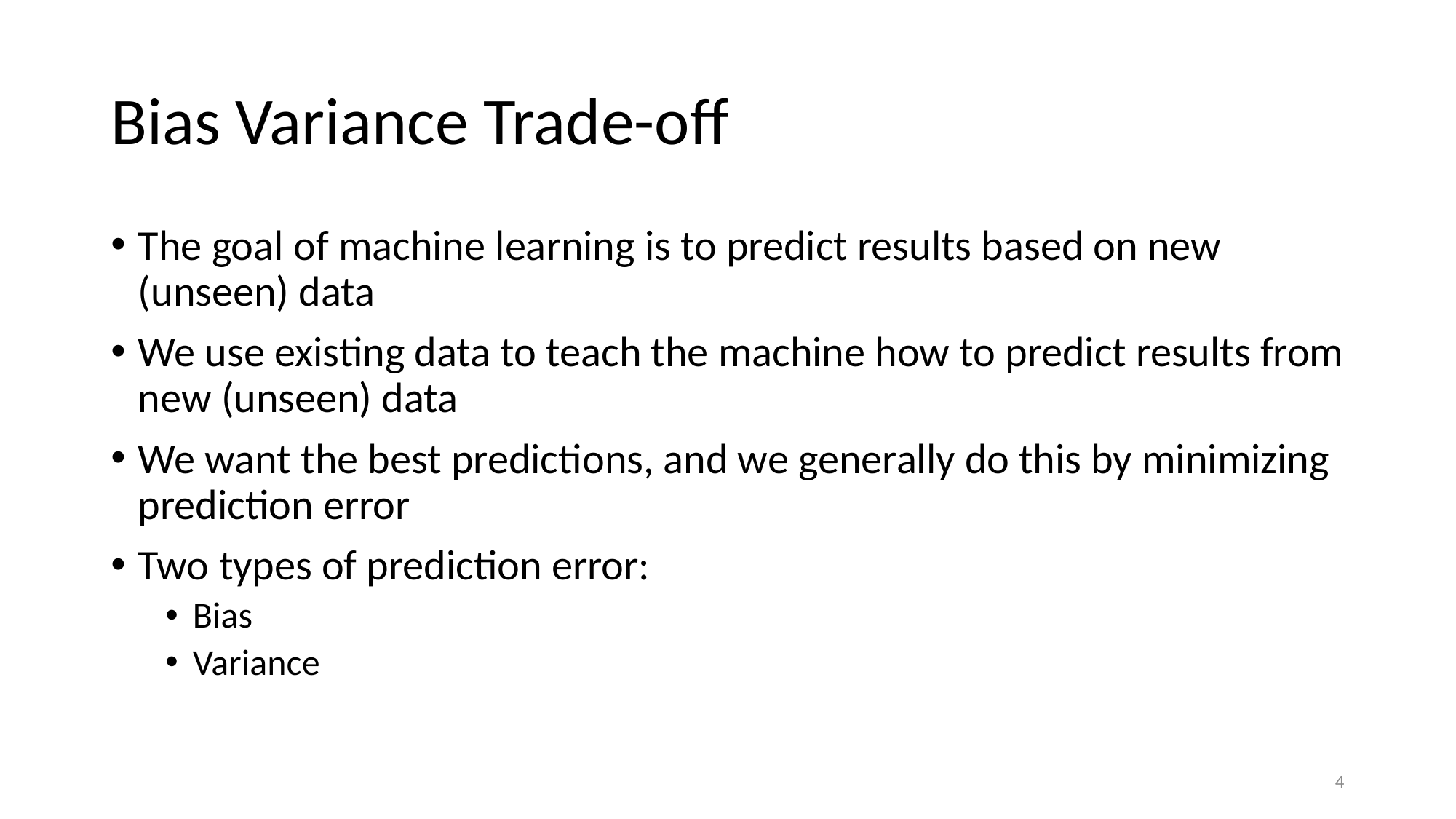

# Bias Variance Trade-off
The goal of machine learning is to predict results based on new (unseen) data
We use existing data to teach the machine how to predict results from new (unseen) data
We want the best predictions, and we generally do this by minimizing prediction error
Two types of prediction error:
Bias
Variance
4